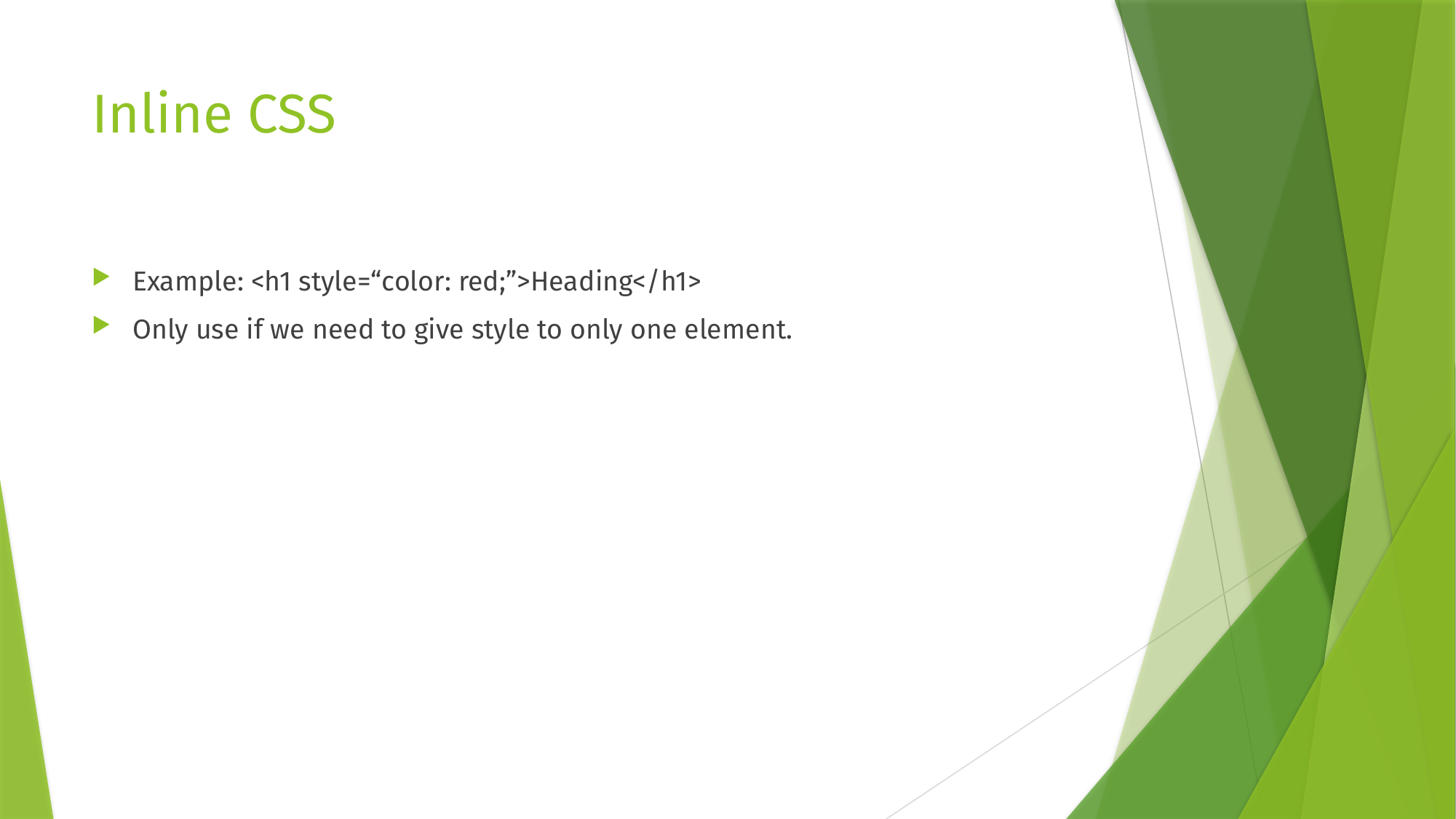

# Inline CSS
Example: <h1 style=“color: red;”>Heading</h1>
Only use if we need to give style to only one element.